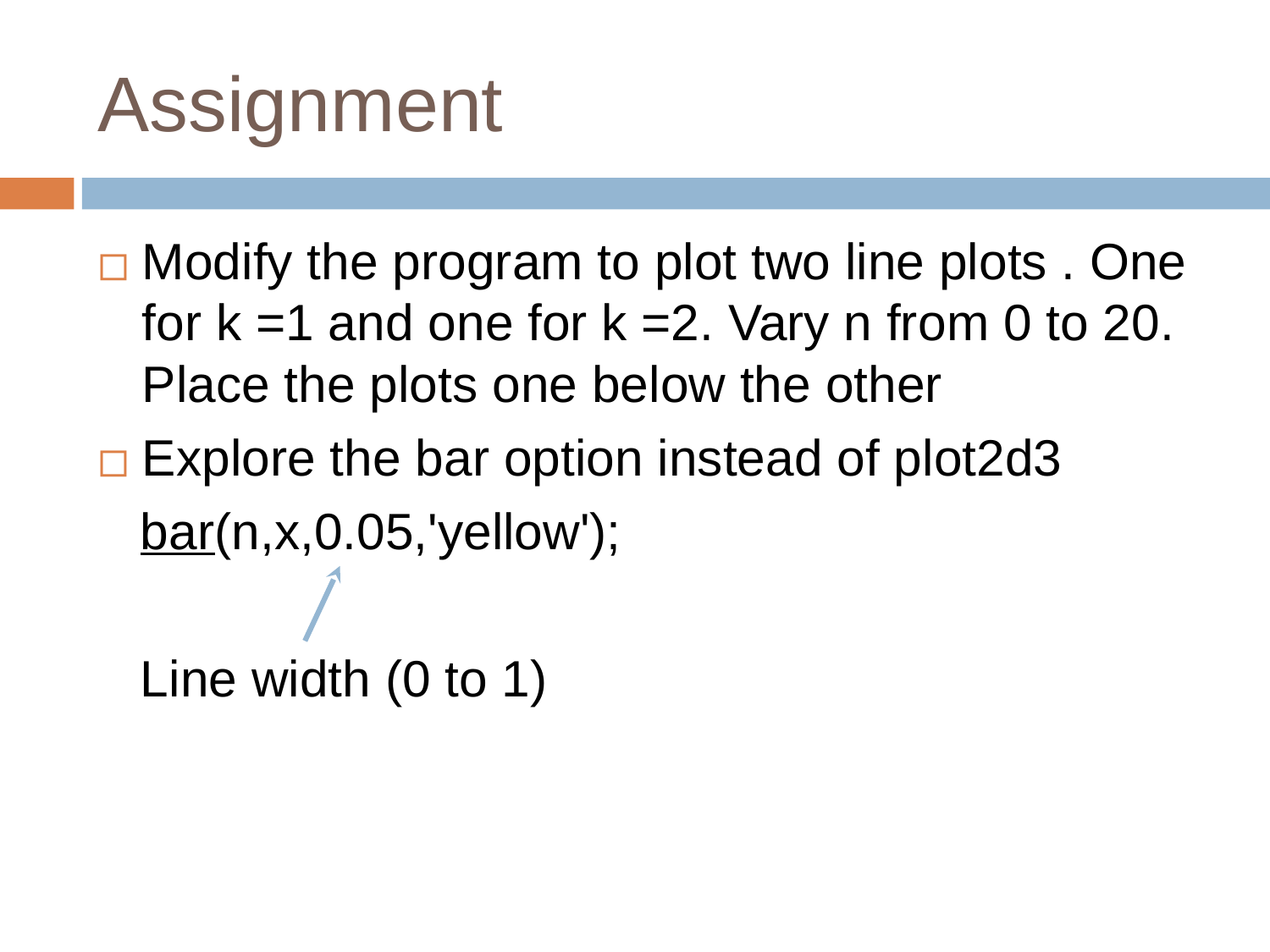

# Assignment
Modify the program to plot two line plots . One for k =1 and one for k =2. Vary n from 0 to 20.  Place the plots one below the other
Explore the bar option instead of plot2d3
   bar(n,x,0.05,'yellow');

   Line width (0 to 1)